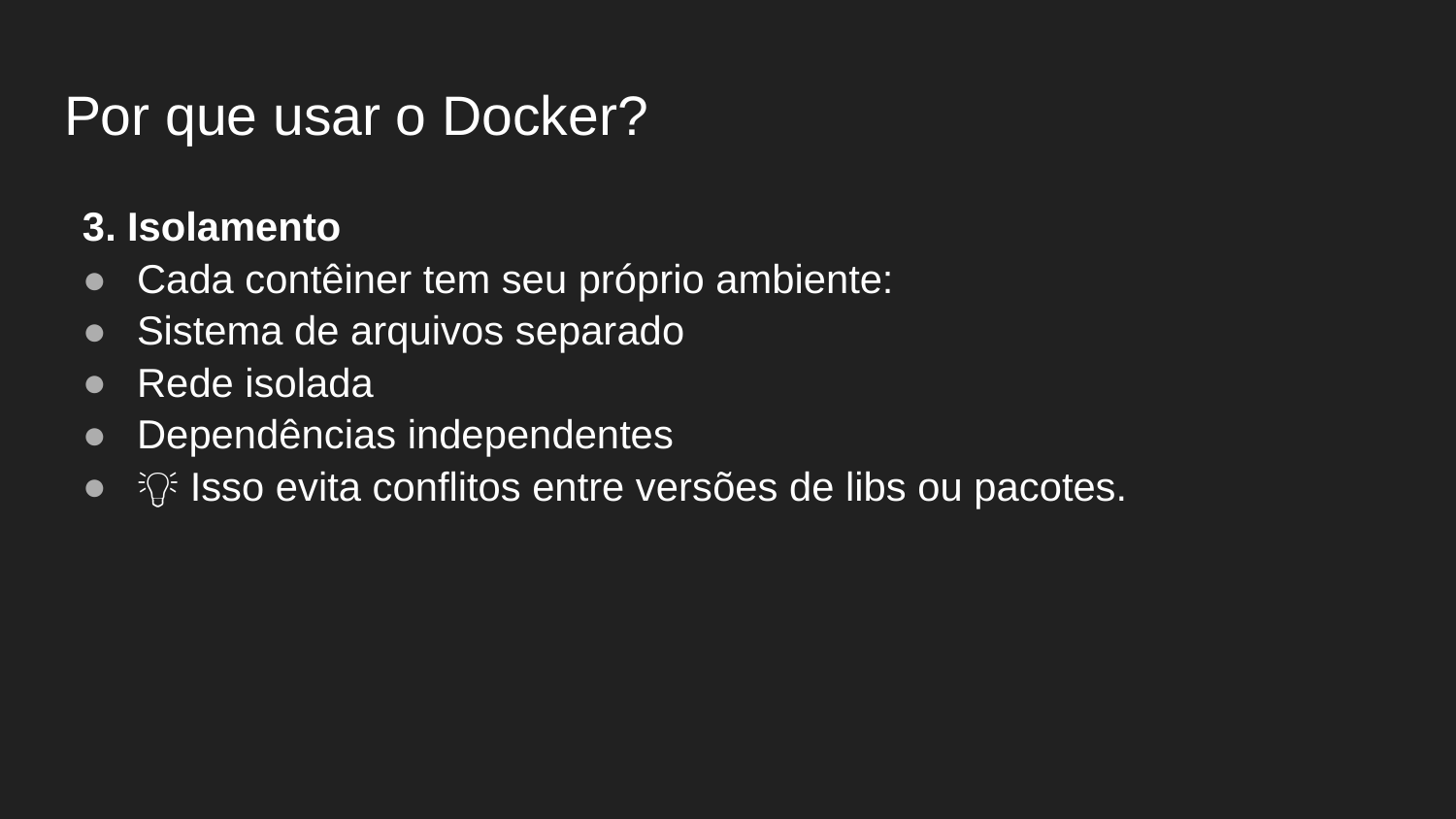

# Por que usar o Docker?
3. Isolamento
Cada contêiner tem seu próprio ambiente:
Sistema de arquivos separado
Rede isolada
Dependências independentes
💡 Isso evita conflitos entre versões de libs ou pacotes.